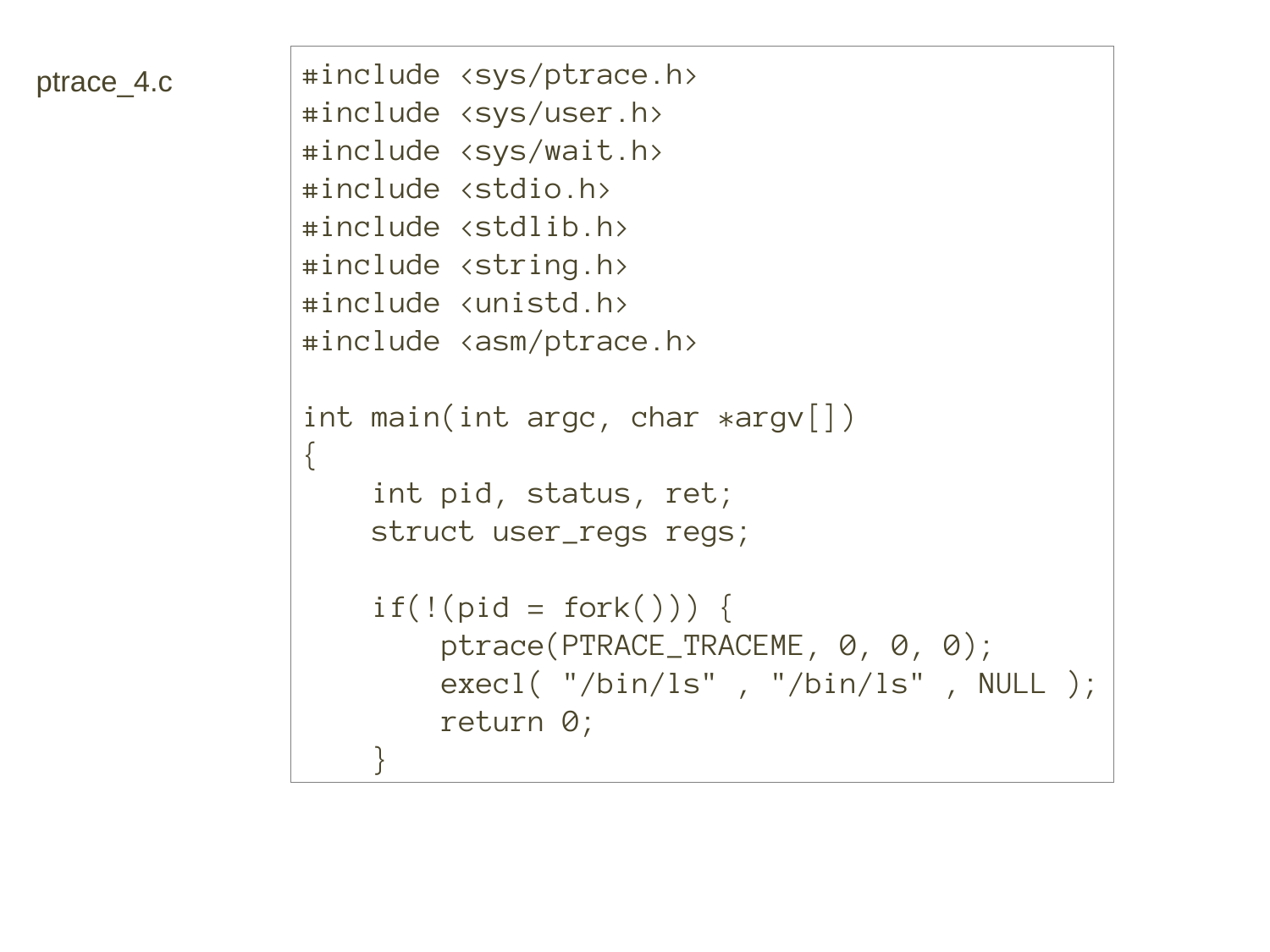

#include <sys/ptrace.h>
#include <sys/user.h>
#include <sys/wait.h>
#include <stdio.h>
#include <stdlib.h>
#include <string.h>
#include <unistd.h>
#include <asm/ptrace.h>

int main(int argc, char *argv[])
{
    int pid, status, ret;
    struct user_regs regs;

    if(!(pid = fork())) {
        ptrace(PTRACE_TRACEME, 0, 0, 0);
        execl( "/bin/ls" , "/bin/ls" , NULL );
        return 0;
    }
ptrace_4.c